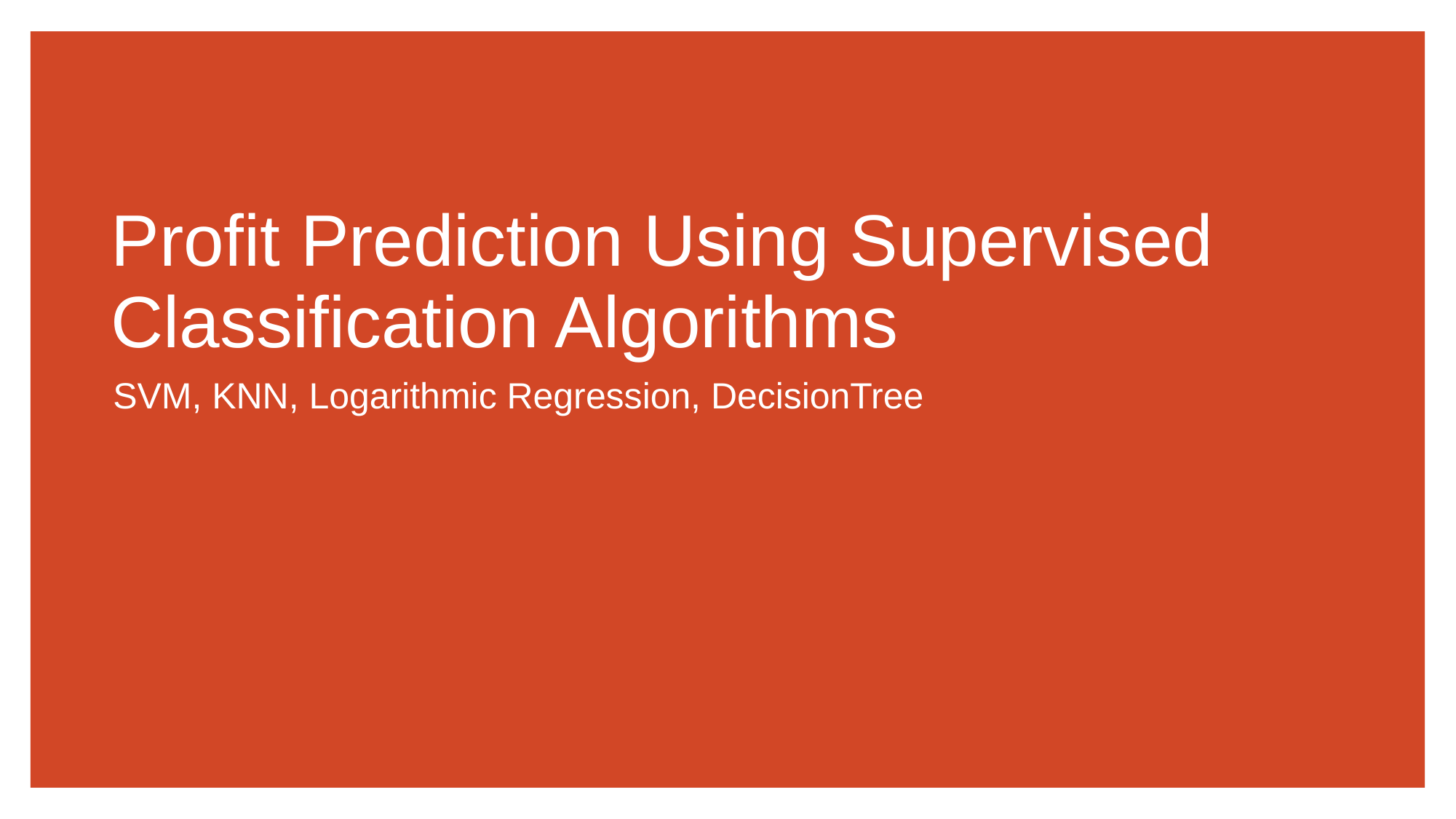

# Profit Prediction Using Supervised Classification Algorithms
SVM, KNN, Logarithmic Regression, DecisionTree